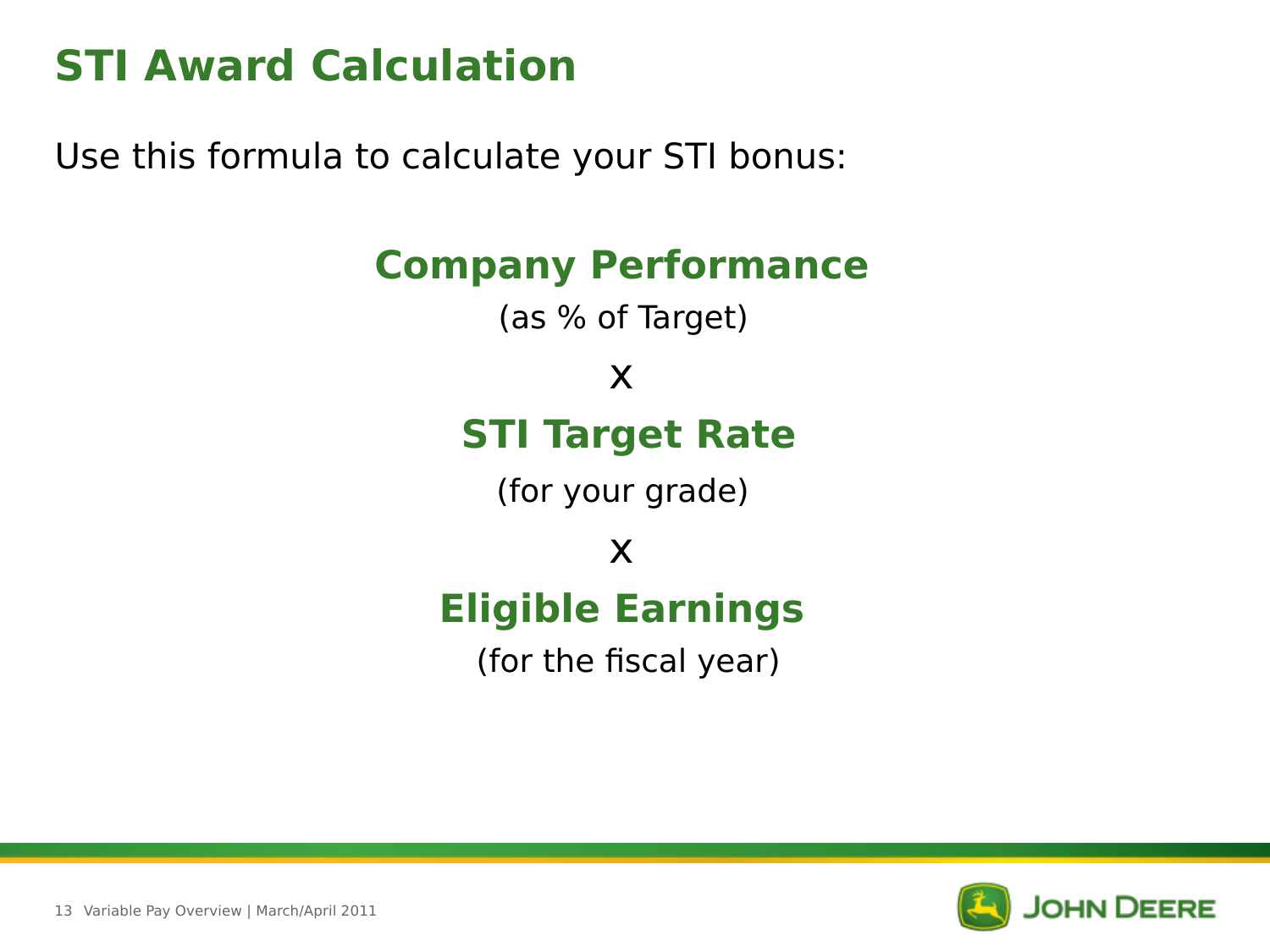

# STI Award Calculation
Use this formula to calculate your STI bonus:

Company Performance
(as % of Target)
x
STI Target Rate
(for your grade)
x
Eligible Earnings
(for the fiscal year)

13
Variable Pay Overview | March/April 2011